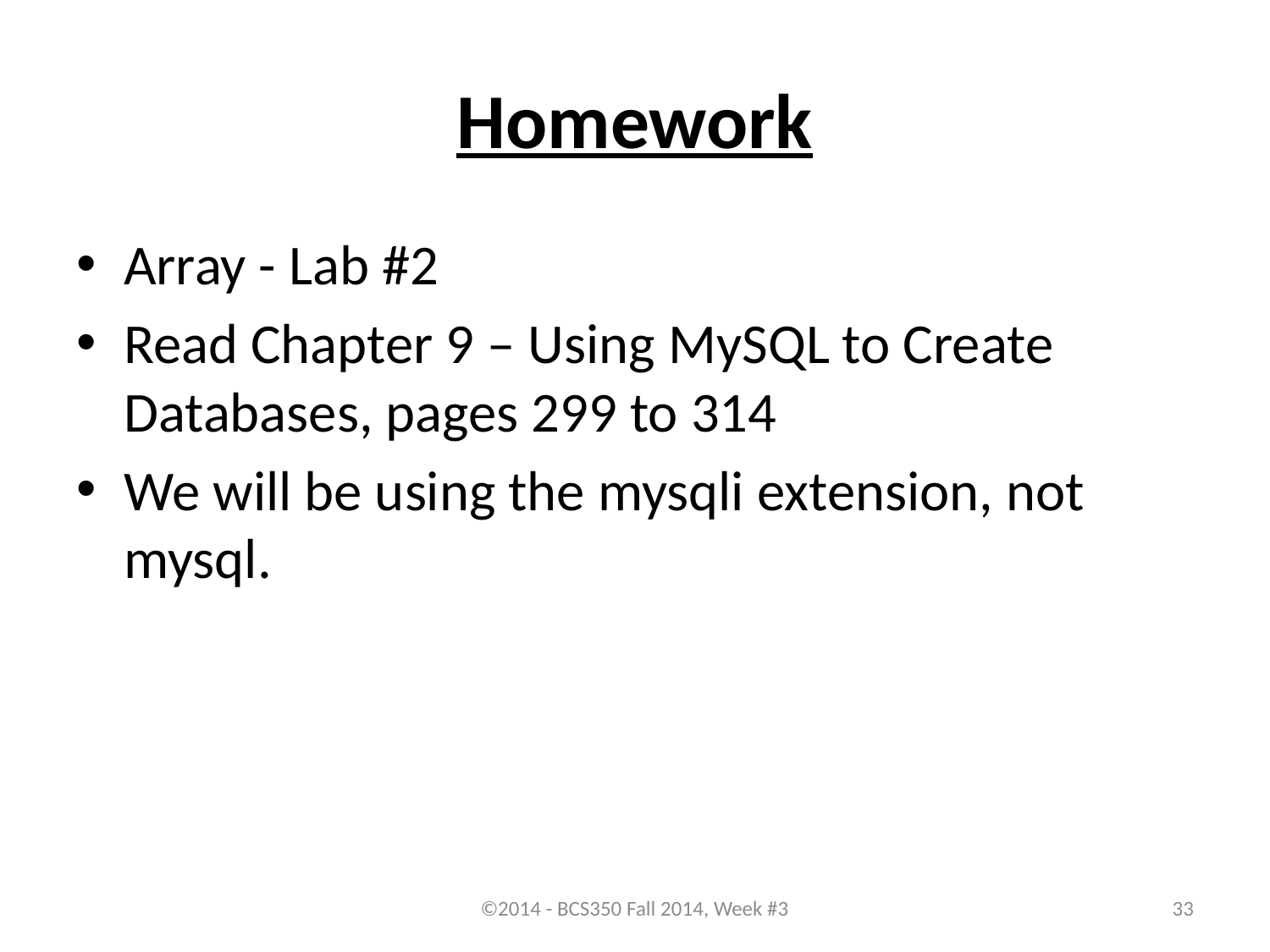

# Homework
Array - Lab #2
Read Chapter 9 – Using MySQL to Create Databases, pages 299 to 314
We will be using the mysqli extension, not mysql.
©2014 - BCS350 Fall 2014, Week #3
33